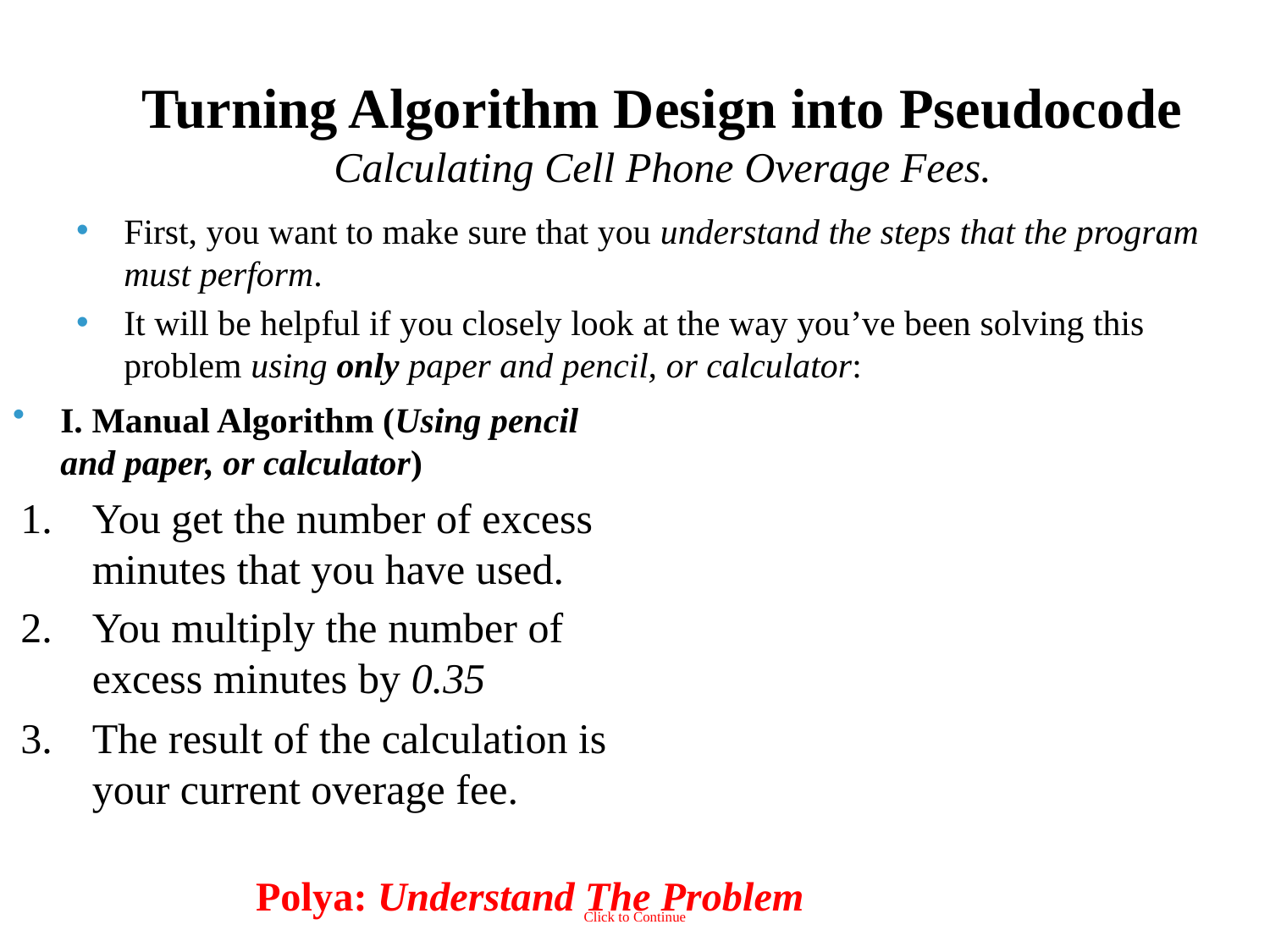

# Turning Algorithm Design into Pseudocode Calculating Cell Phone Overage Fees.
First, you want to make sure that you understand the steps that the program must perform.
It will be helpful if you closely look at the way you’ve been solving this problem using only paper and pencil, or calculator:
I. Manual Algorithm (Using pencil and paper, or calculator)
You get the number of excess minutes that you have used.
You multiply the number of excess minutes by 0.35
The result of the calculation is your current overage fee.

Polya: Understand The Problem

3
Click to Continue